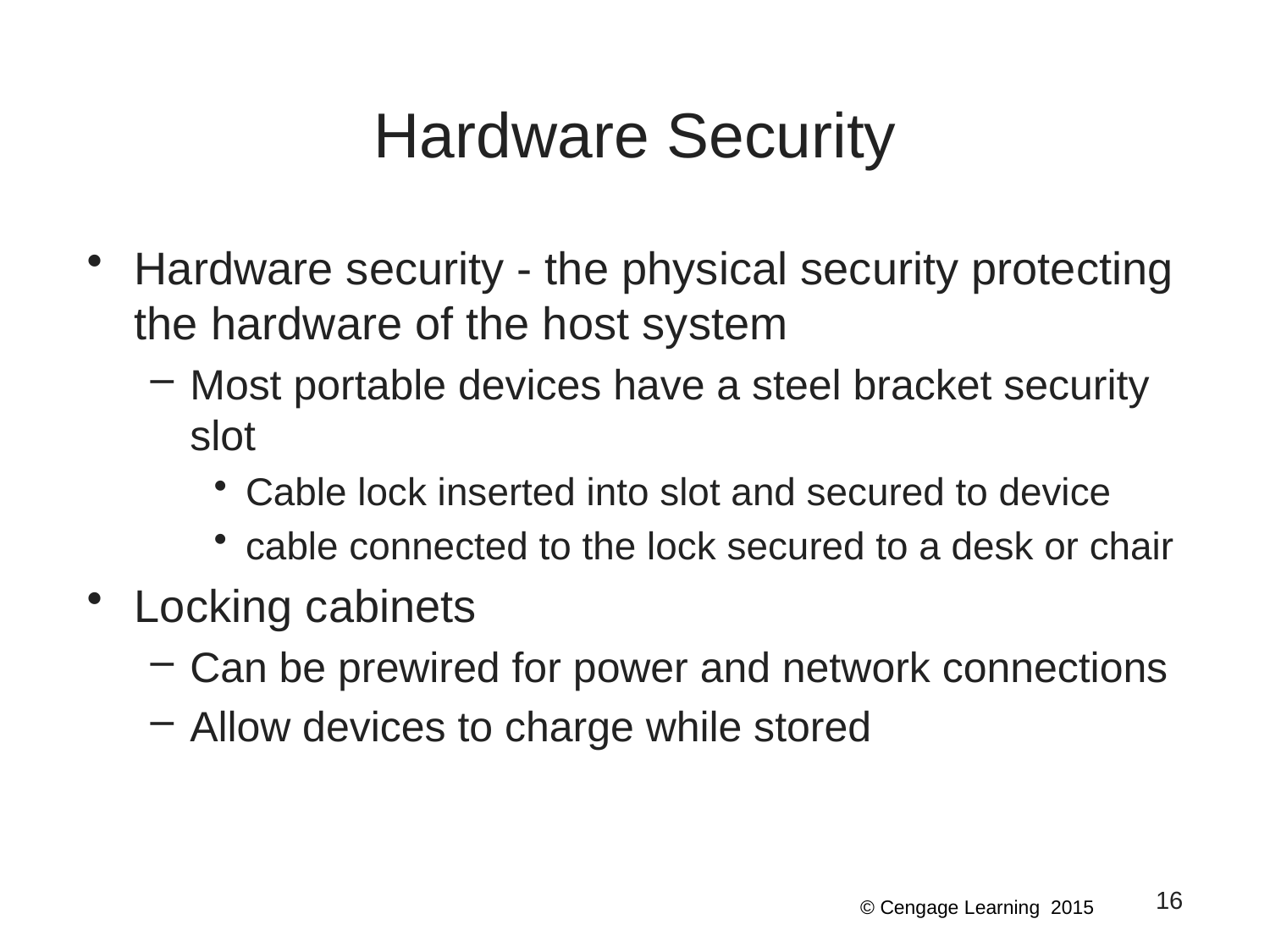

# Hardware Security
Hardware security - the physical security protecting the hardware of the host system
Most portable devices have a steel bracket security slot
Cable lock inserted into slot and secured to device
cable connected to the lock secured to a desk or chair
Locking cabinets
Can be prewired for power and network connections
Allow devices to charge while stored
16